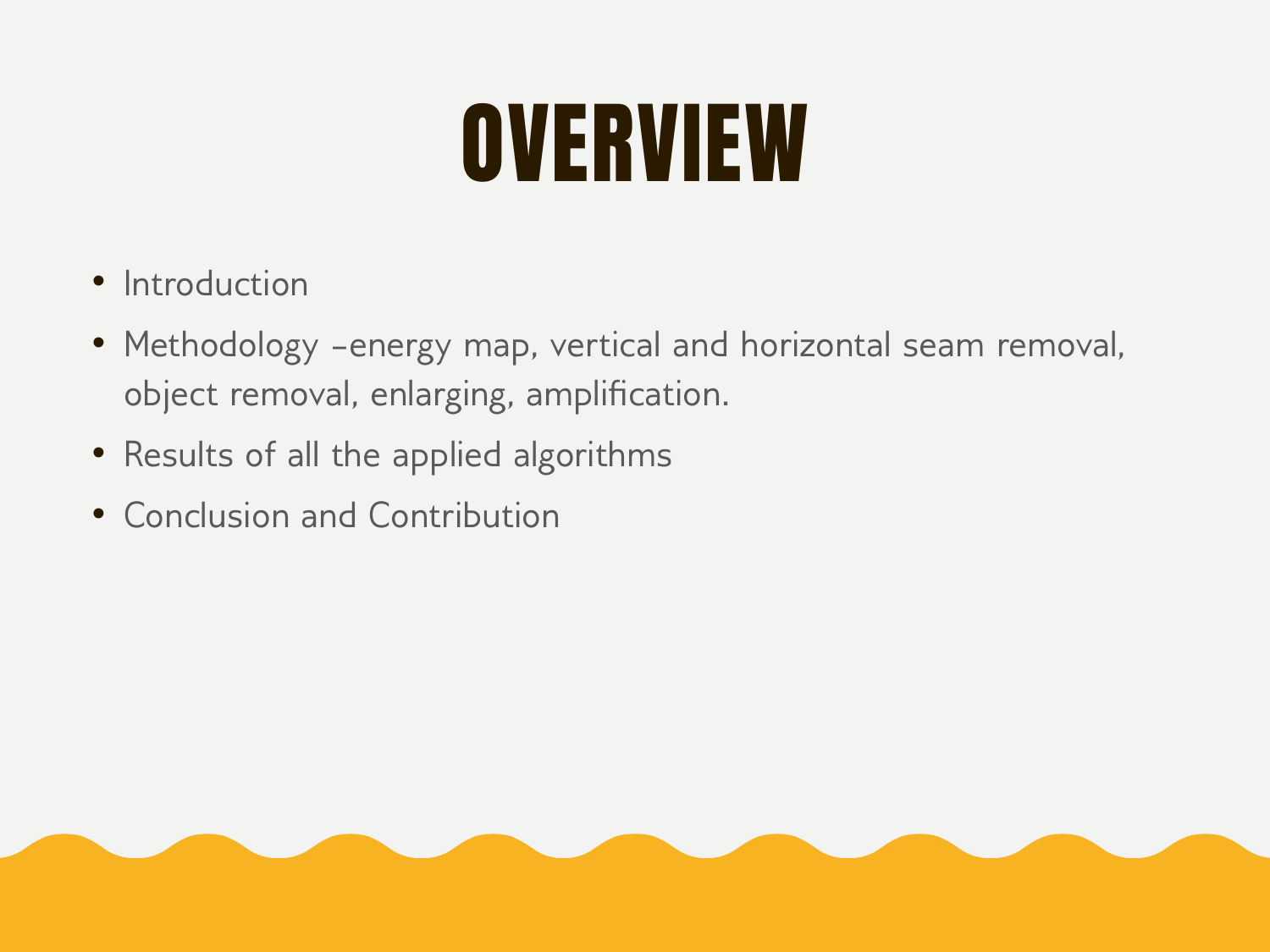

# Overview
Introduction
Methodology –energy map, vertical and horizontal seam removal, object removal, enlarging, amplification.
Results of all the applied algorithms
Conclusion and Contribution